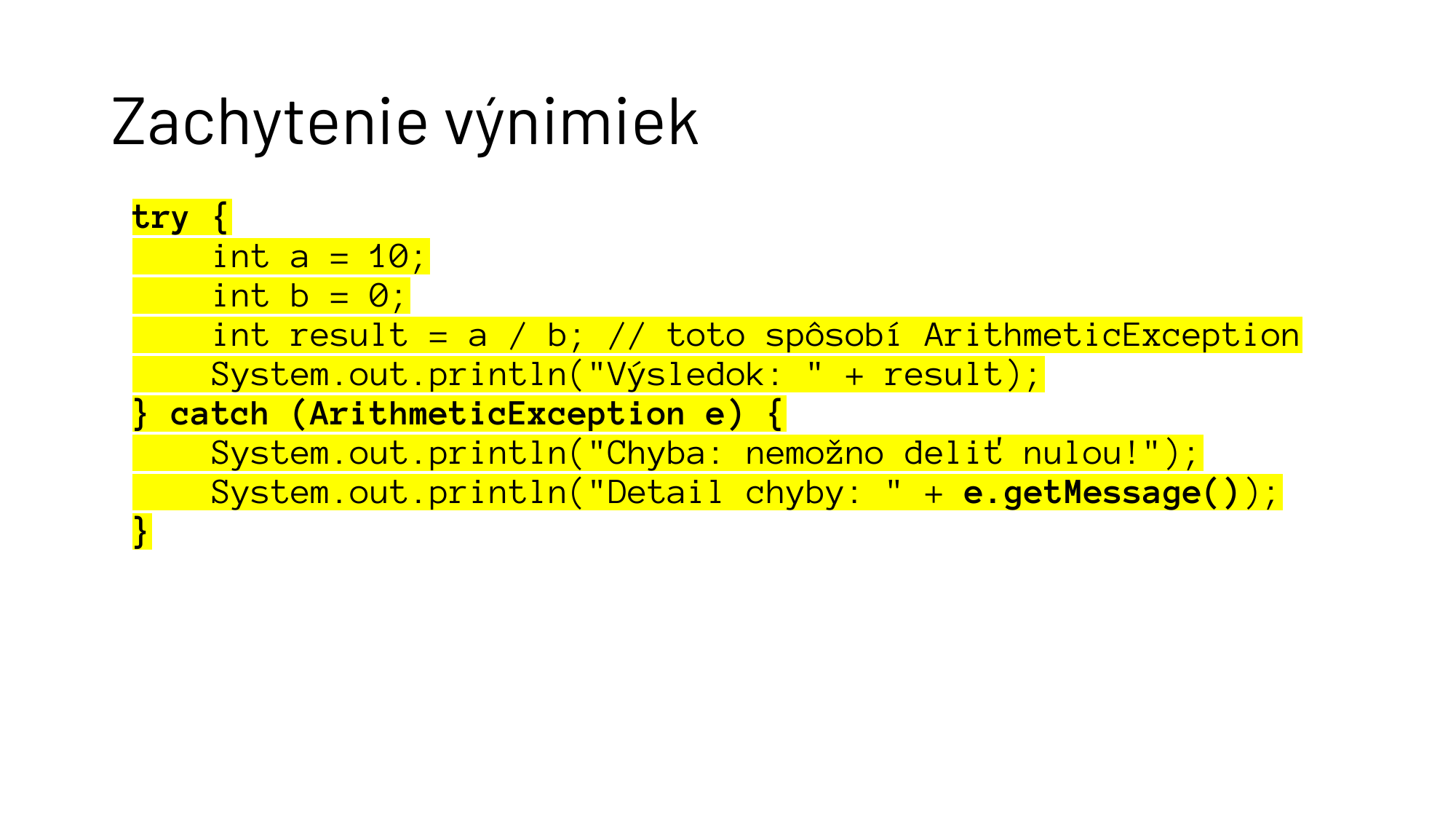

# Zachytenie výnimiek
try {
    int a = 10;
    int b = 0;
    int result = a / b; // toto spôsobí ArithmeticException
    System.out.println("Výsledok: " + result);
} catch (ArithmeticException e) {
    System.out.println("Chyba: nemožno deliť nulou!");
    System.out.println("Detail chyby: " + e.getMessage());
}